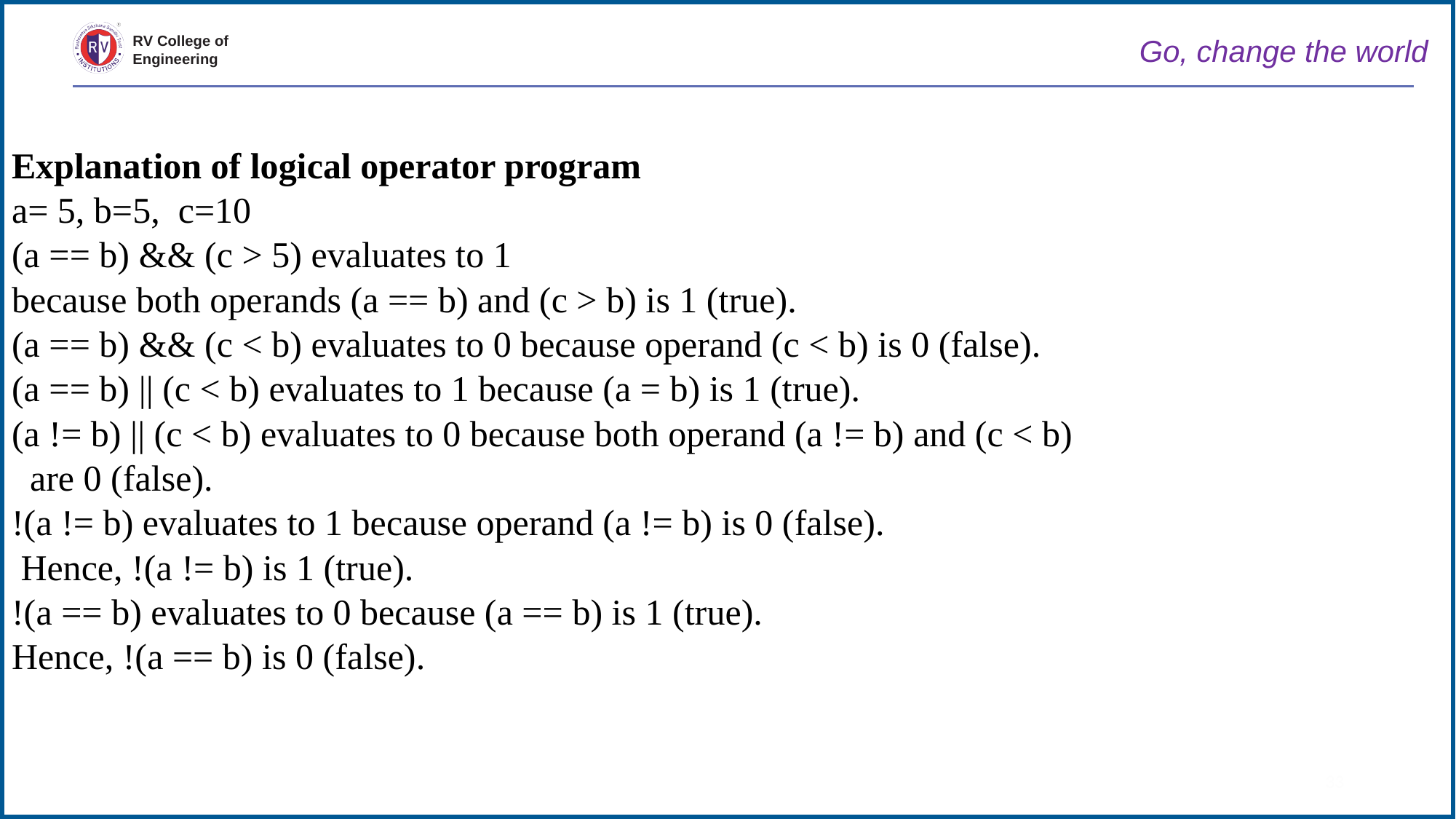

Explanation of logical operator program
a= 5, b=5,  c=10
(a == b) && (c > 5) evaluates to 1
because both operands (a == b) and (c > b) is 1 (true).
(a == b) && (c < b) evaluates to 0 because operand (c < b) is 0 (false).
(a == b) || (c < b) evaluates to 1 because (a = b) is 1 (true).
(a != b) || (c < b) evaluates to 0 because both operand (a != b) and (c < b)
  are 0 (false).
!(a != b) evaluates to 1 because operand (a != b) is 0 (false).
 Hence, !(a != b) is 1 (true).
!(a == b) evaluates to 0 because (a == b) is 1 (true).
Hence, !(a == b) is 0 (false).

Go, change the world
RV College of
Engineering
#

33